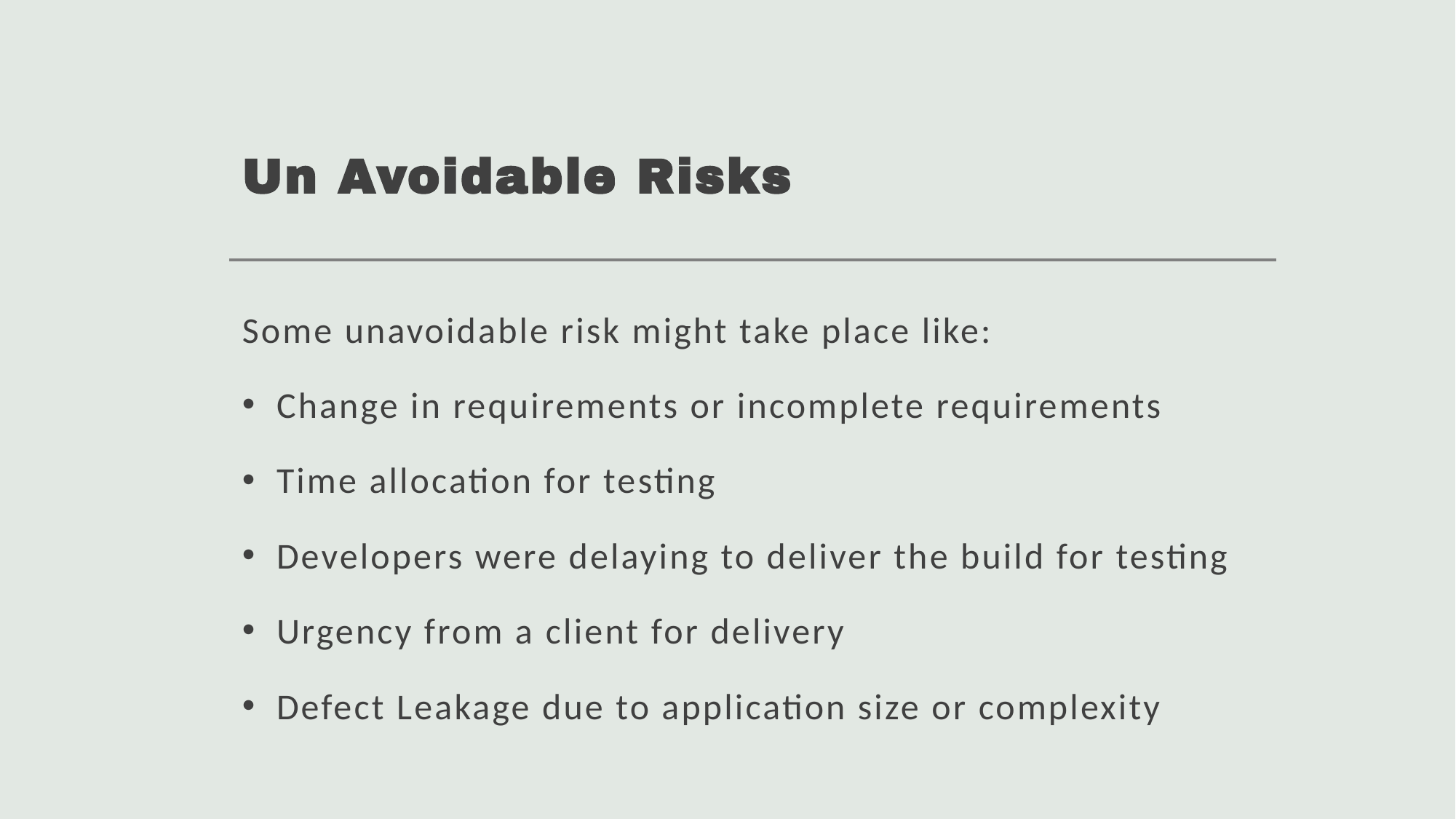

# Un Avoidable Risks
Some unavoidable risk might take place like:
Change in requirements or incomplete requirements
Time allocation for testing
Developers were delaying to deliver the build for testing
Urgency from a client for delivery
Defect Leakage due to application size or complexity